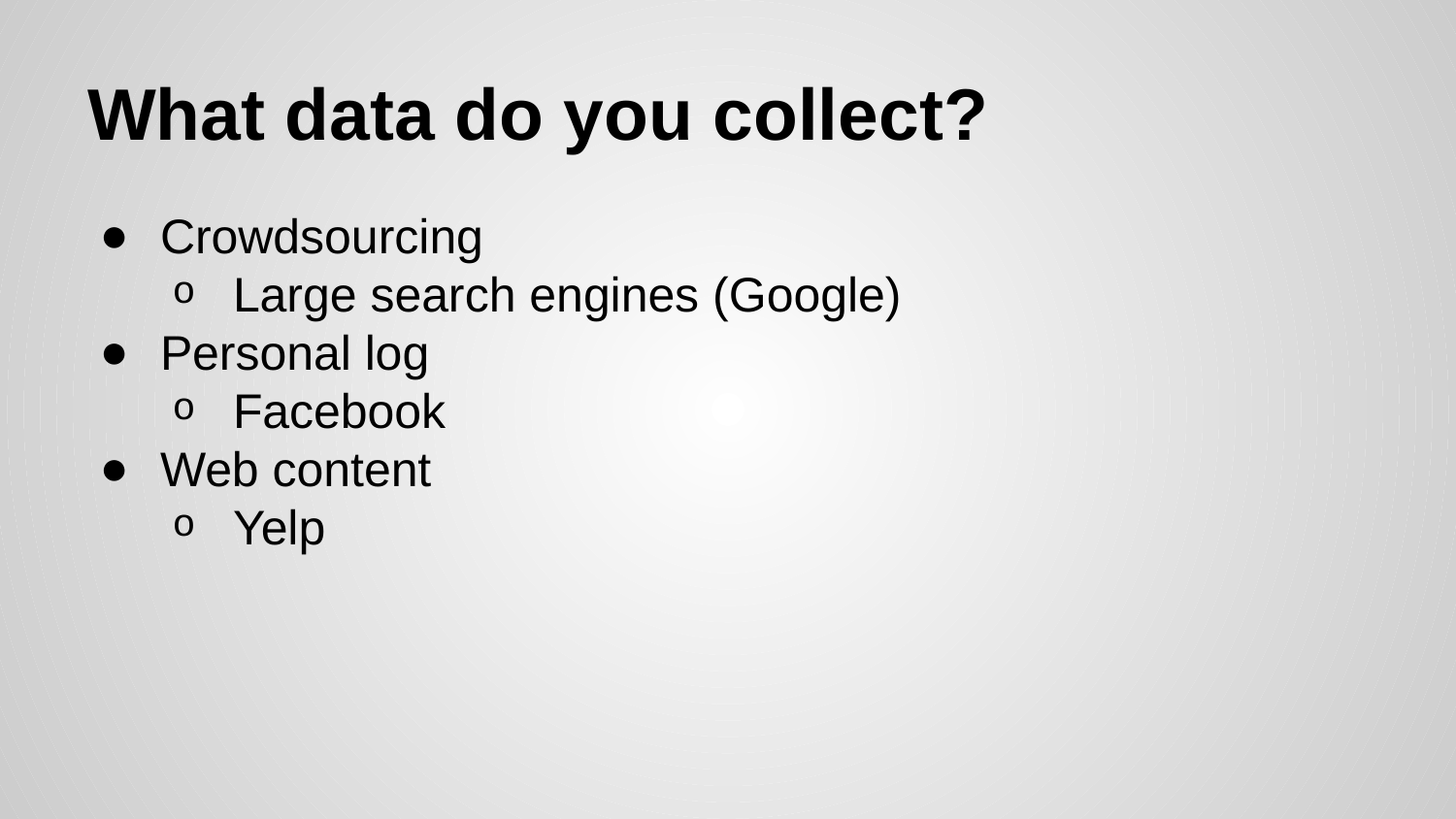

# What data do you collect?
Crowdsourcing
Large search engines (Google)
Personal log
Facebook
Web content
Yelp